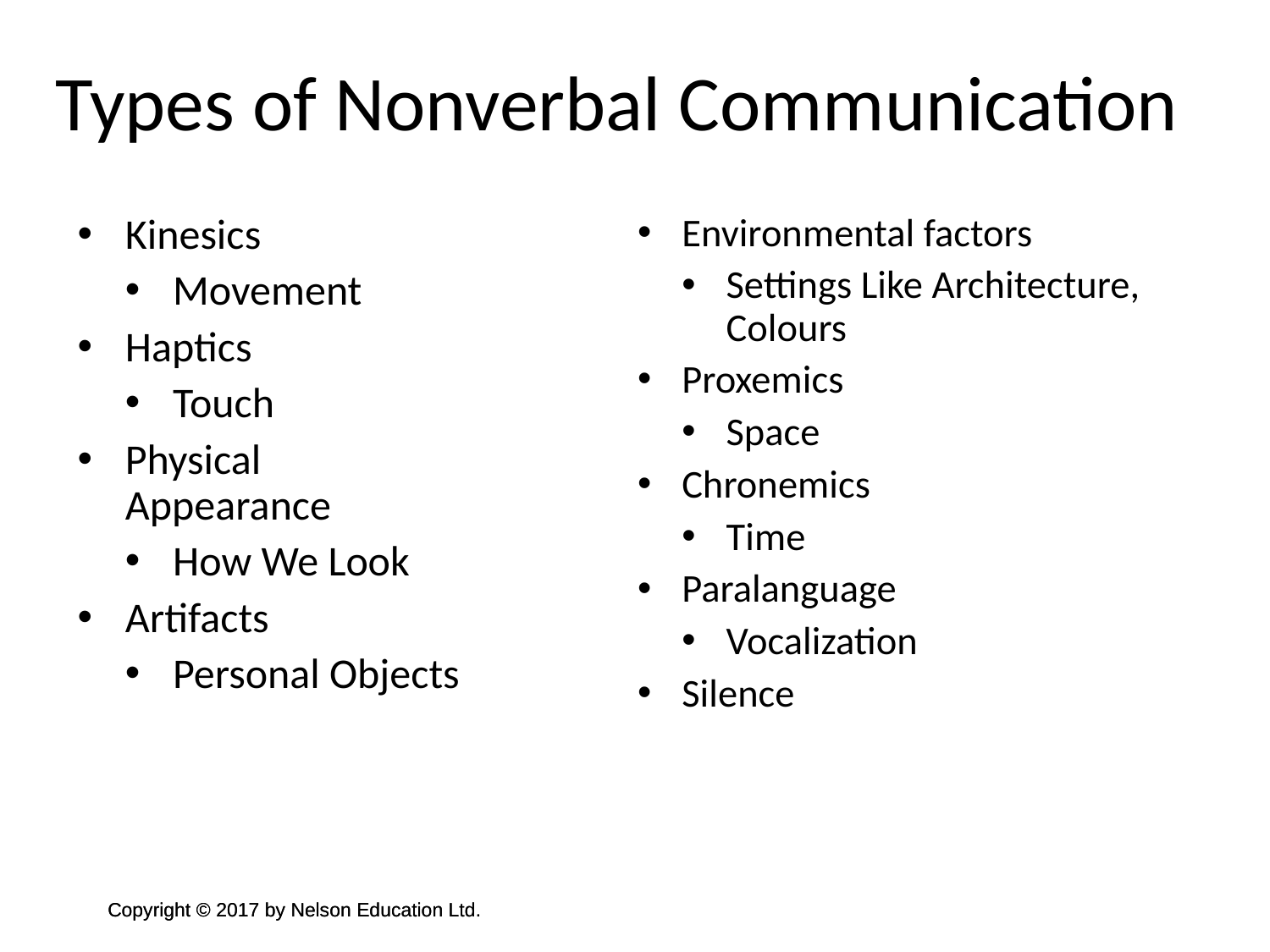

Types of Nonverbal Communication
Kinesics
Movement
Haptics
Touch
Physical Appearance
How We Look
Artifacts
Personal Objects

Environmental factors
Settings Like Architecture, Colours
Proxemics
Space
Chronemics
Time
Paralanguage
Vocalization
Silence